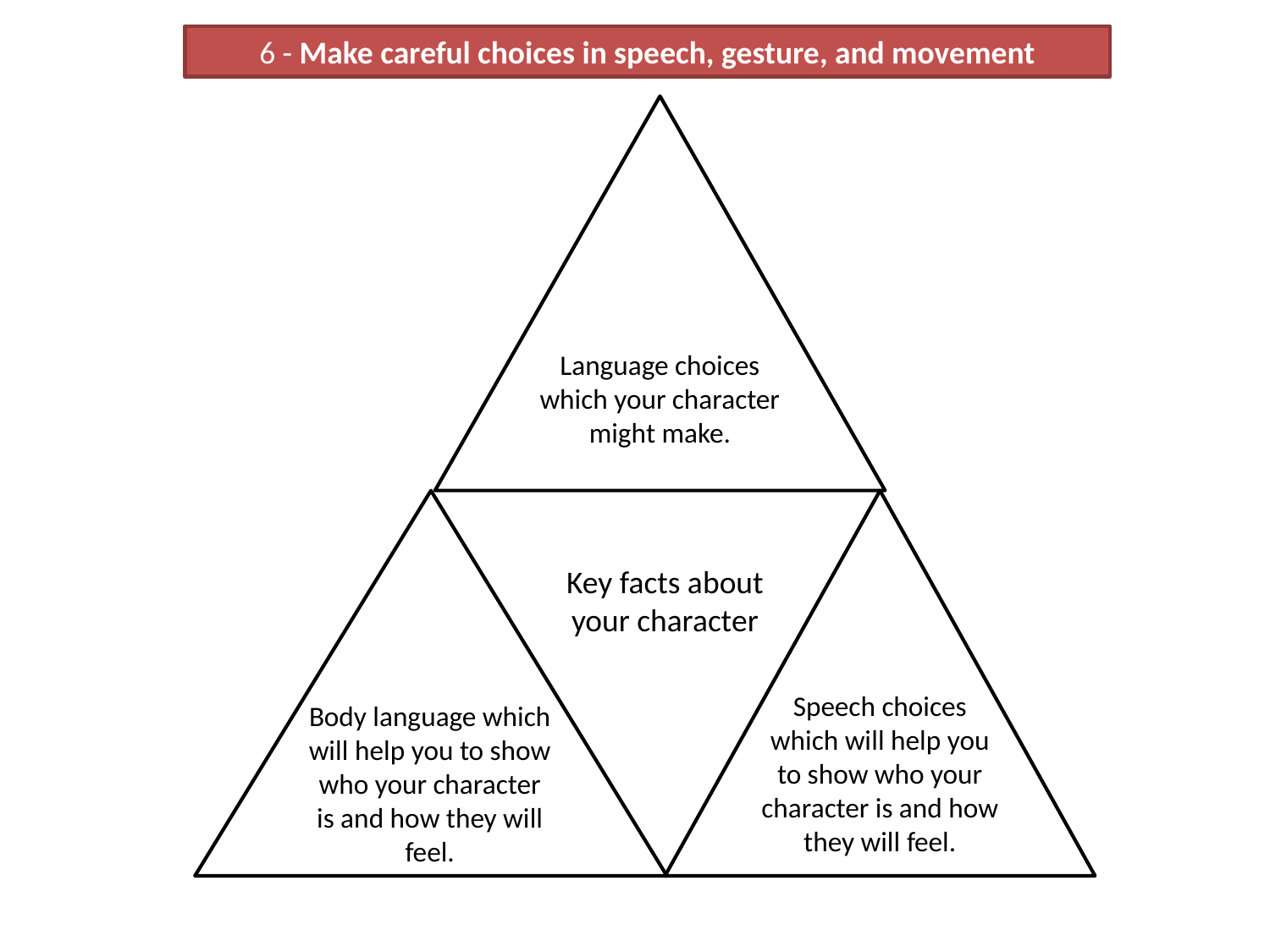

6 - Make careful choices in speech, gesture, and movement

Language choices which your character might make.

Key facts about your character
Speech choices which will help you to show who your character is and how they will feel.
Body language which will help you to show who your character is and how they will feel.